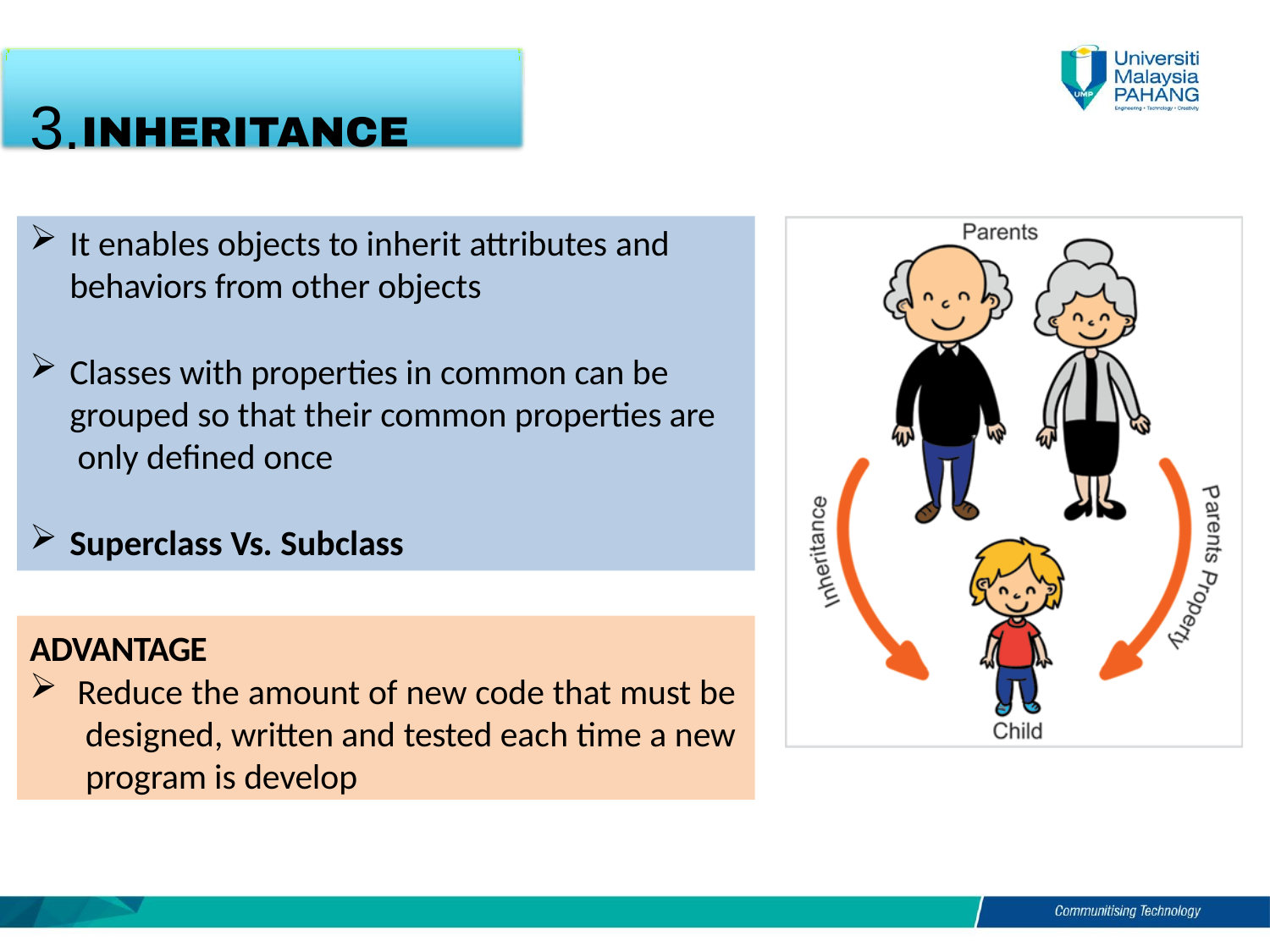

# 3.INHERITANCE

It enables objects to inherit attributes and
behaviors from other objects

Classes with properties in common can be  grouped so that their common properties are  only defined once

Superclass Vs. Subclass

ADVANTAGE
Reduce the amount of new code that must be  designed, written and tested each time a new  program is develop